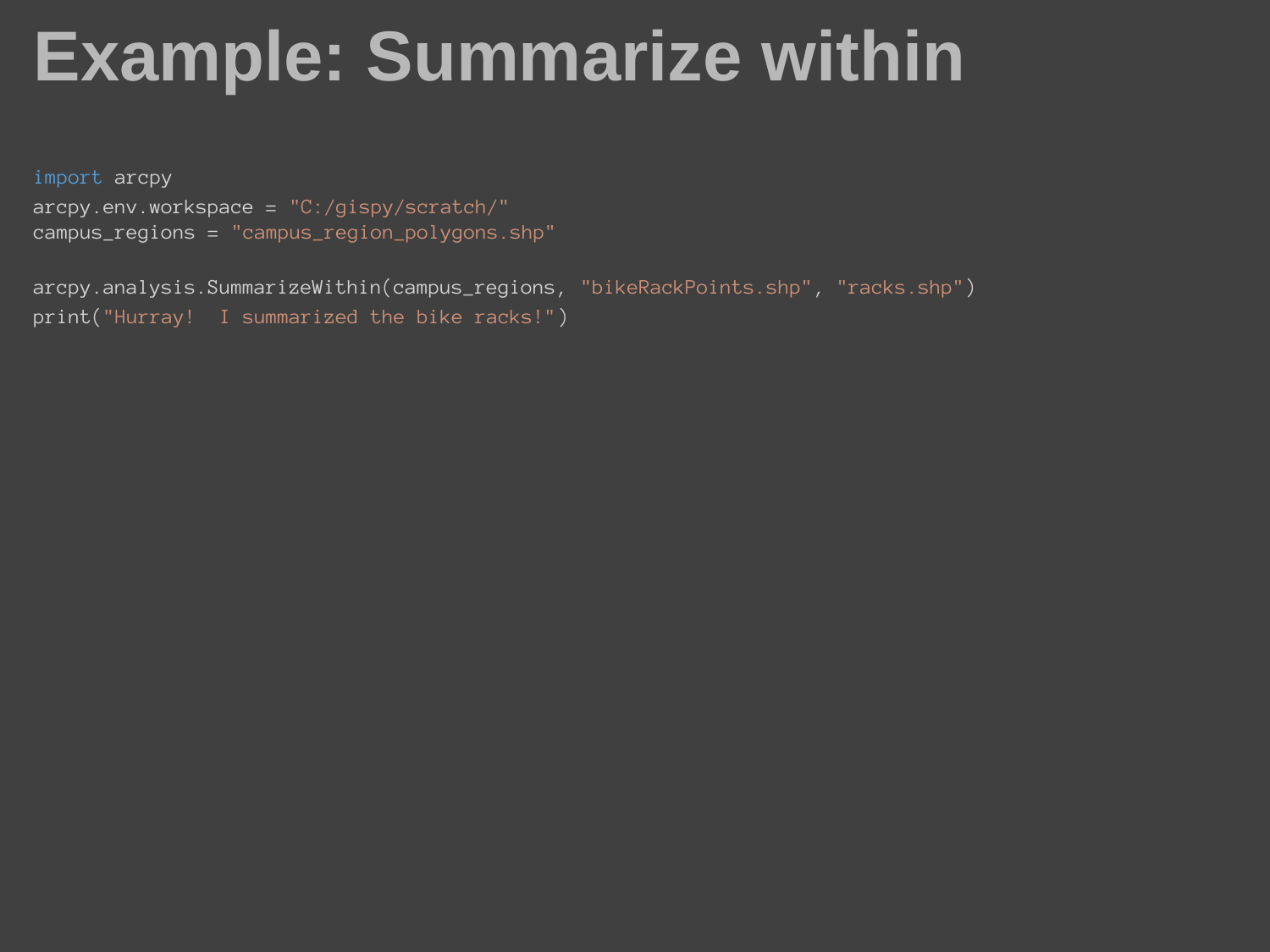

# Example: Summarize within

import arcpy
arcpy.env.workspace = "C:/gispy/scratch/"
campus_regions = "campus_region_polygons.shp"
arcpy.analysis.SummarizeWithin(campus_regions, "bikeRackPoints.shp", "racks.shp")
print("Hurray!  I summarized the bike racks!")